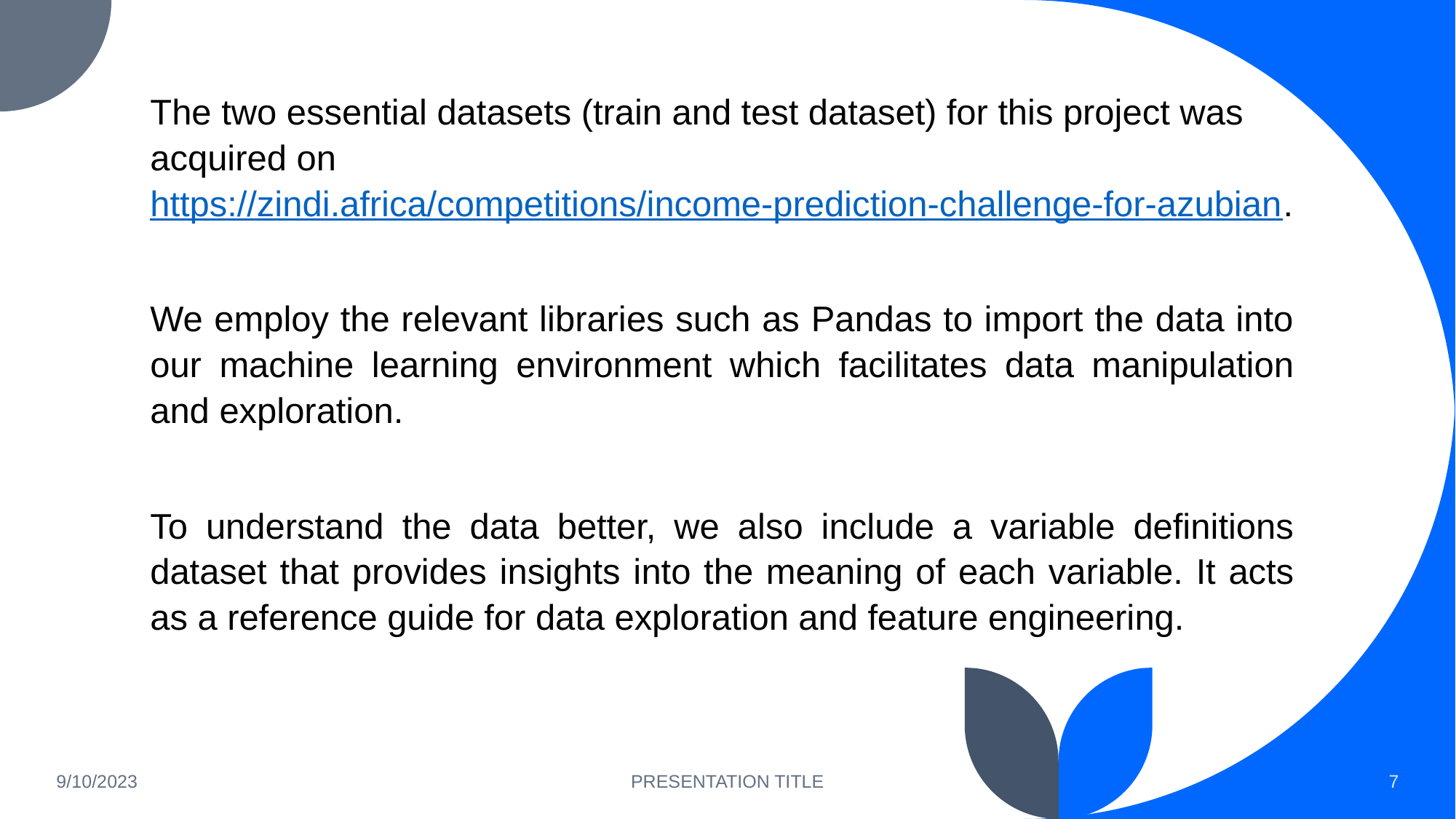

The two essential datasets (train and test dataset) for this project was acquired on https://zindi.africa/competitions/income-prediction-challenge-for-azubian.

We employ the relevant libraries such as Pandas to import the data into our machine learning environment which facilitates data manipulation and exploration.

To understand the data better, we also include a variable definitions dataset that provides insights into the meaning of each variable. It acts as a reference guide for data exploration and feature engineering.
9/10/2023
PRESENTATION TITLE
7